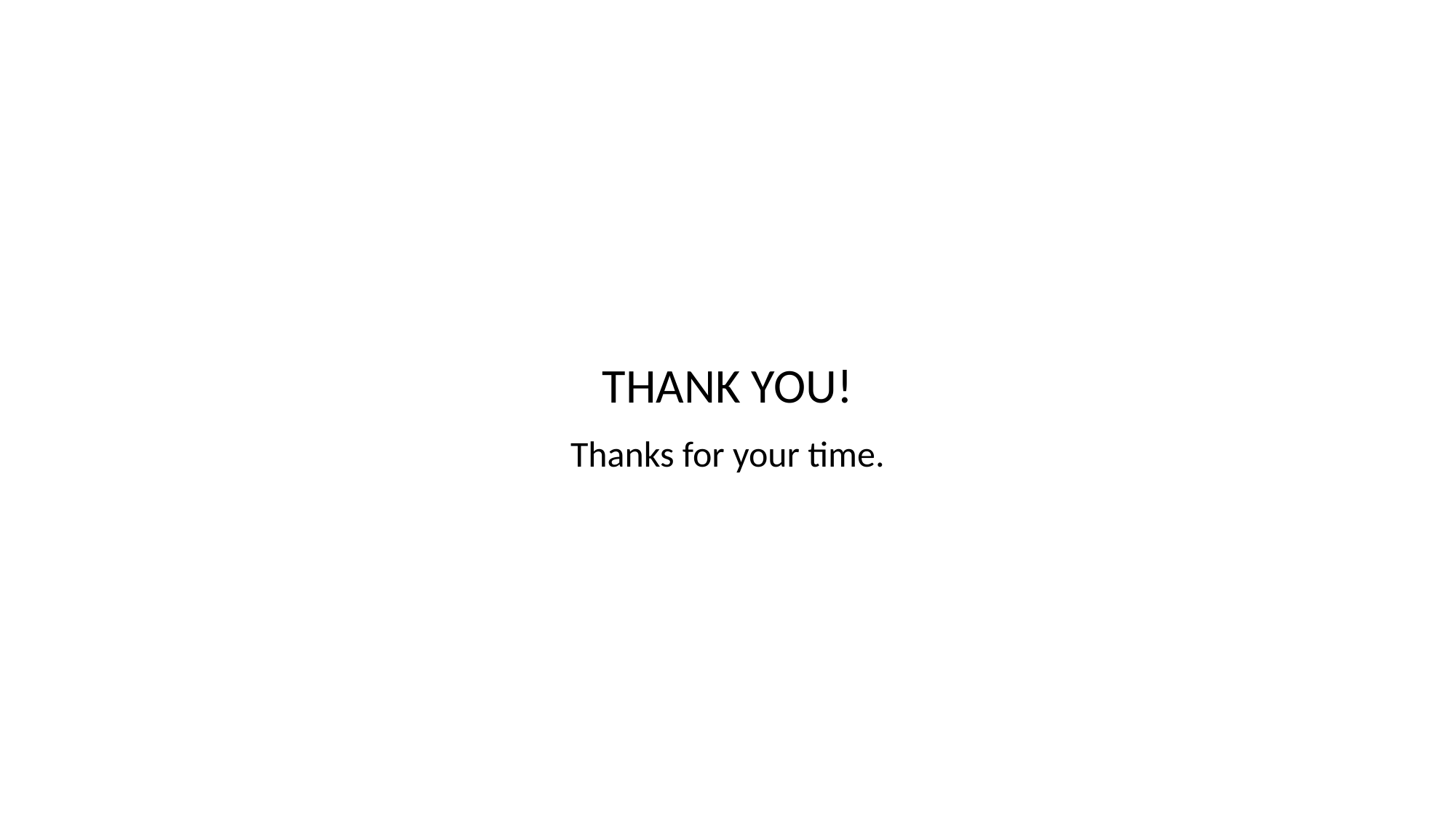

# THANK YOU!
Thanks for your time.